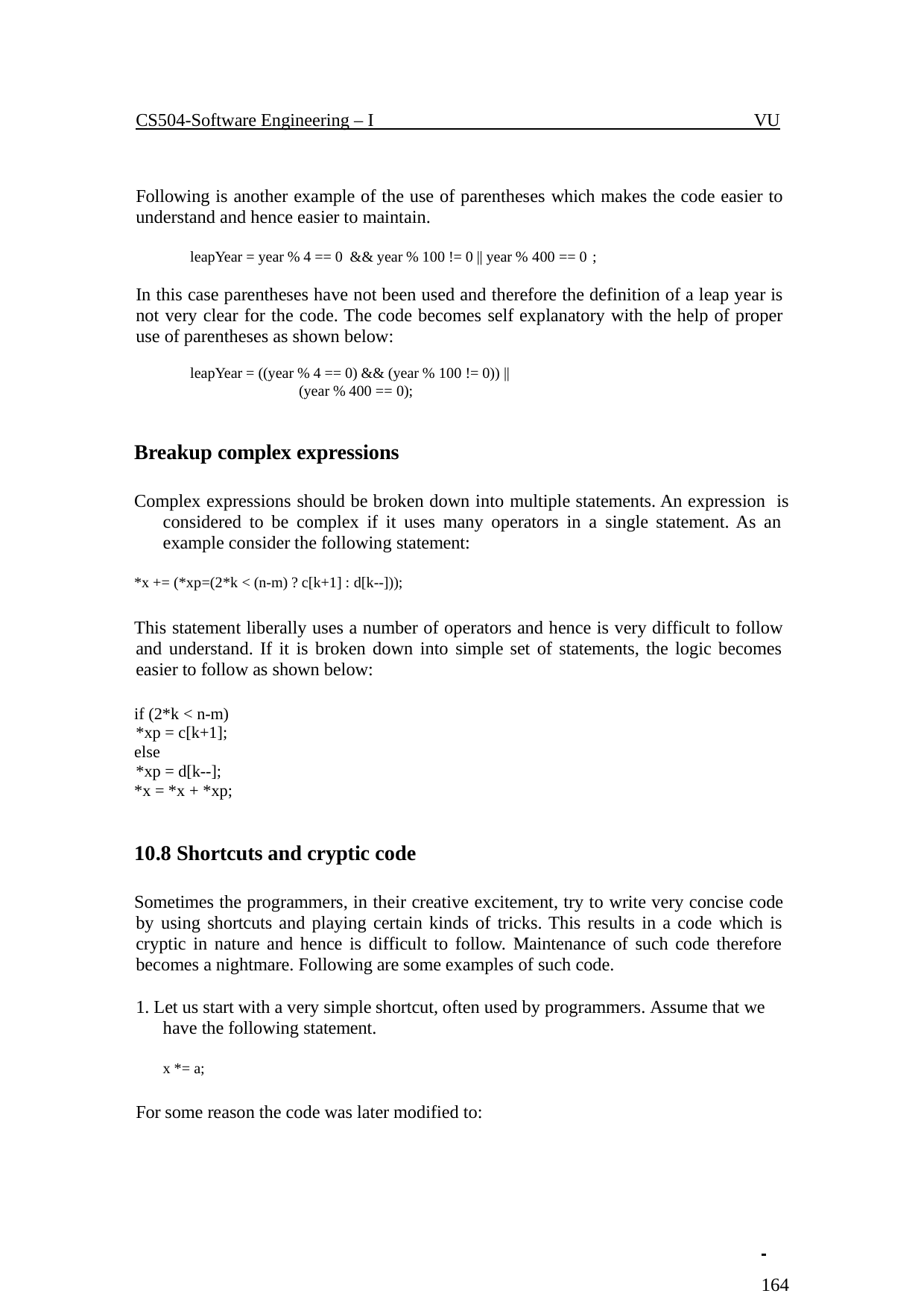

CS504-Software Engineering – I
VU

Following is another example of the use of parentheses which makes the code easier to  understand and hence easier to maintain.

leapYear = year % 4 == 0  && year % 100 != 0 || year % 400 == 0 ;

In this case parentheses have not been used and therefore the definition of a leap year is  not very clear for the code. The code becomes self explanatory with the help of proper  use of parentheses as shown below:

leapYear = ((year % 4 == 0) && (year % 100 != 0)) ||  (year % 400 == 0);

Breakup complex expressions

Complex expressions should be broken down into multiple statements. An expression  is considered to be complex if it uses many operators in a single statement. As an  example consider the following statement:

*x += (*xp=(2*k < (n-m) ? c[k+1] : d[k--]));

This statement liberally uses a number of operators and hence is very difficult to follow  and understand. If it is broken down into simple set of statements, the logic becomes  easier to follow as shown below:

if (2*k < n-m)
*xp = c[k+1];
else
*xp = d[k--];
*x = *x + *xp;

10.8 Shortcuts and cryptic code

Sometimes the programmers, in their creative excitement, try to write very concise code  by using shortcuts and playing certain kinds of tricks. This results in a code which is  cryptic in nature and hence is difficult to follow. Maintenance of such code therefore  becomes a nightmare. Following are some examples of such code.

1. Let us start with a very simple shortcut, often used by programmers. Assume that we  have the following statement.

x *= a;

For some reason the code was later modified to:
 	164
© Copyright Virtual University of Pakistan